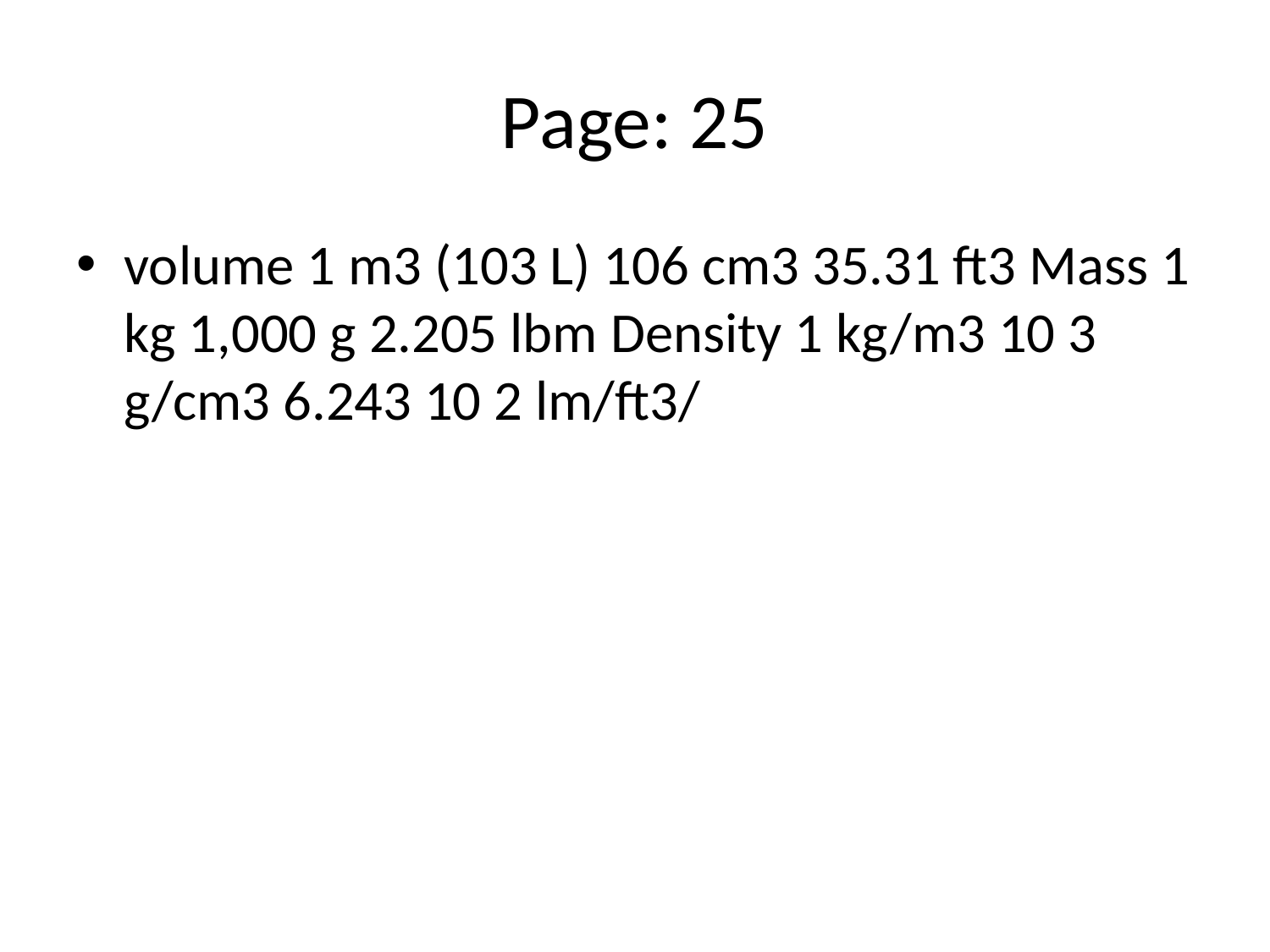

# Page: 25
volume 1 m3 (103 L) 106 cm3 35.31 ft3 Mass 1 kg 1,000 g 2.205 lbm Density 1 kg/m3 10 3 g/cm3 6.243 10 2 lm/ft3/